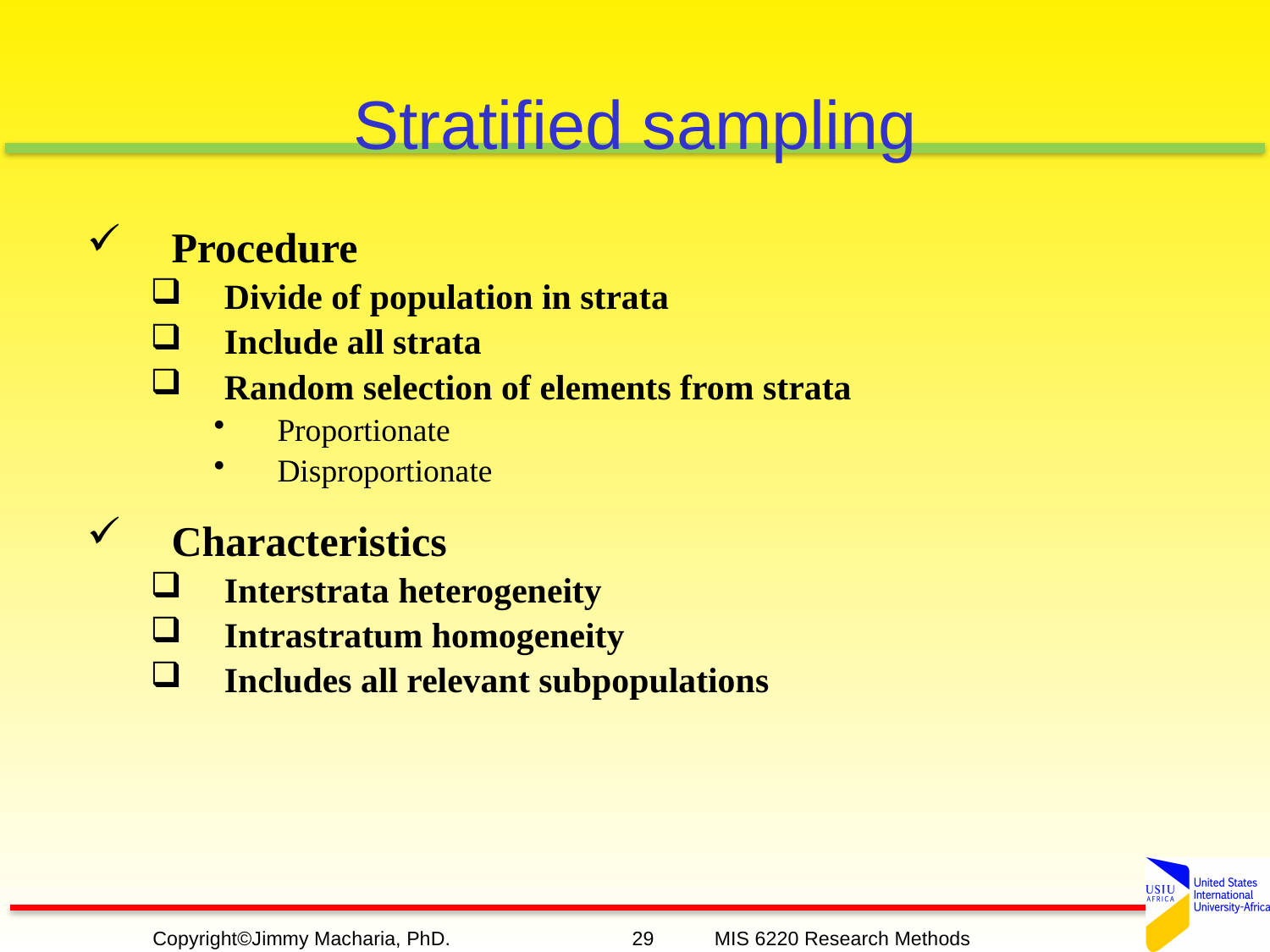

# Stratified sampling

Procedure
Divide of population in strata
Include all strata
Random selection of elements from strata
Proportionate
Disproportionate

Characteristics
Interstrata heterogeneity
Intrastratum homogeneity
Includes all relevant subpopulations